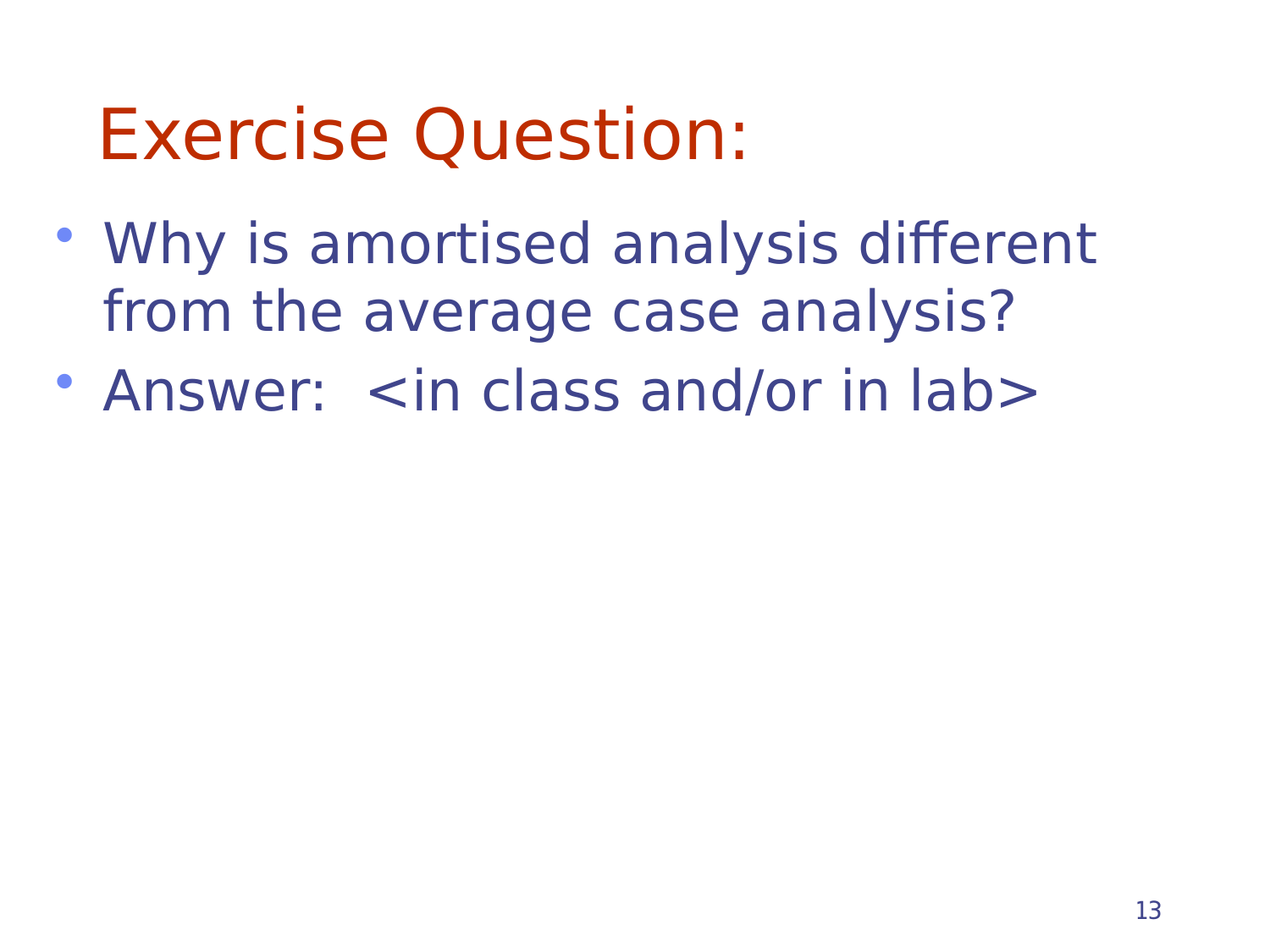

# Exercise Question:
Why is amortised analysis different from the average case analysis?
Answer:  <in class and/or in lab>
13